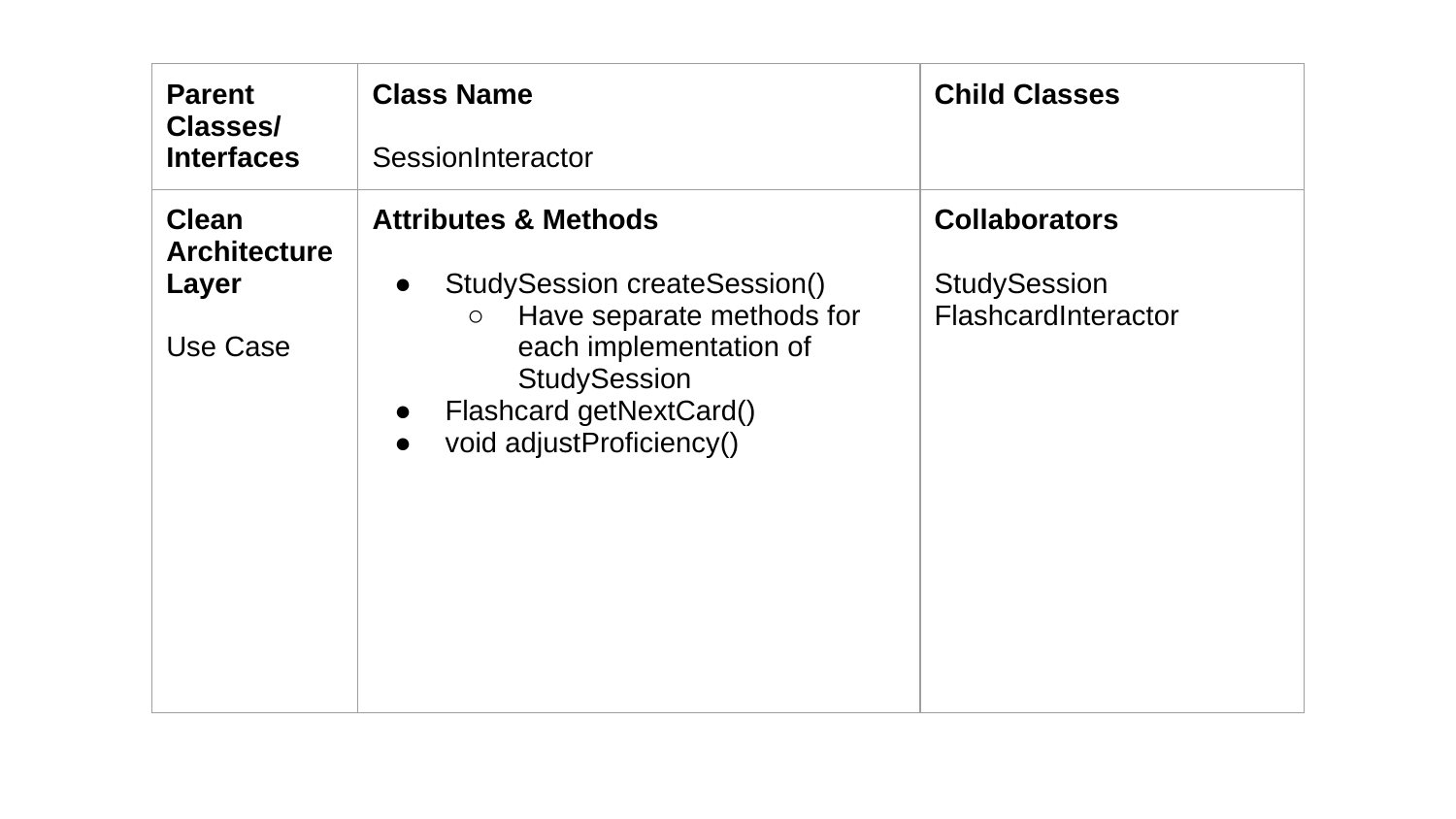

| Parent Classes/ Interfaces | Class Name SessionInteractor | Child Classes |
| --- | --- | --- |
| Clean Architecture Layer Use Case | Attributes & Methods StudySession createSession() Have separate methods for each implementation of StudySession Flashcard getNextCard() void adjustProficiency() | Collaborators StudySession FlashcardInteractor |